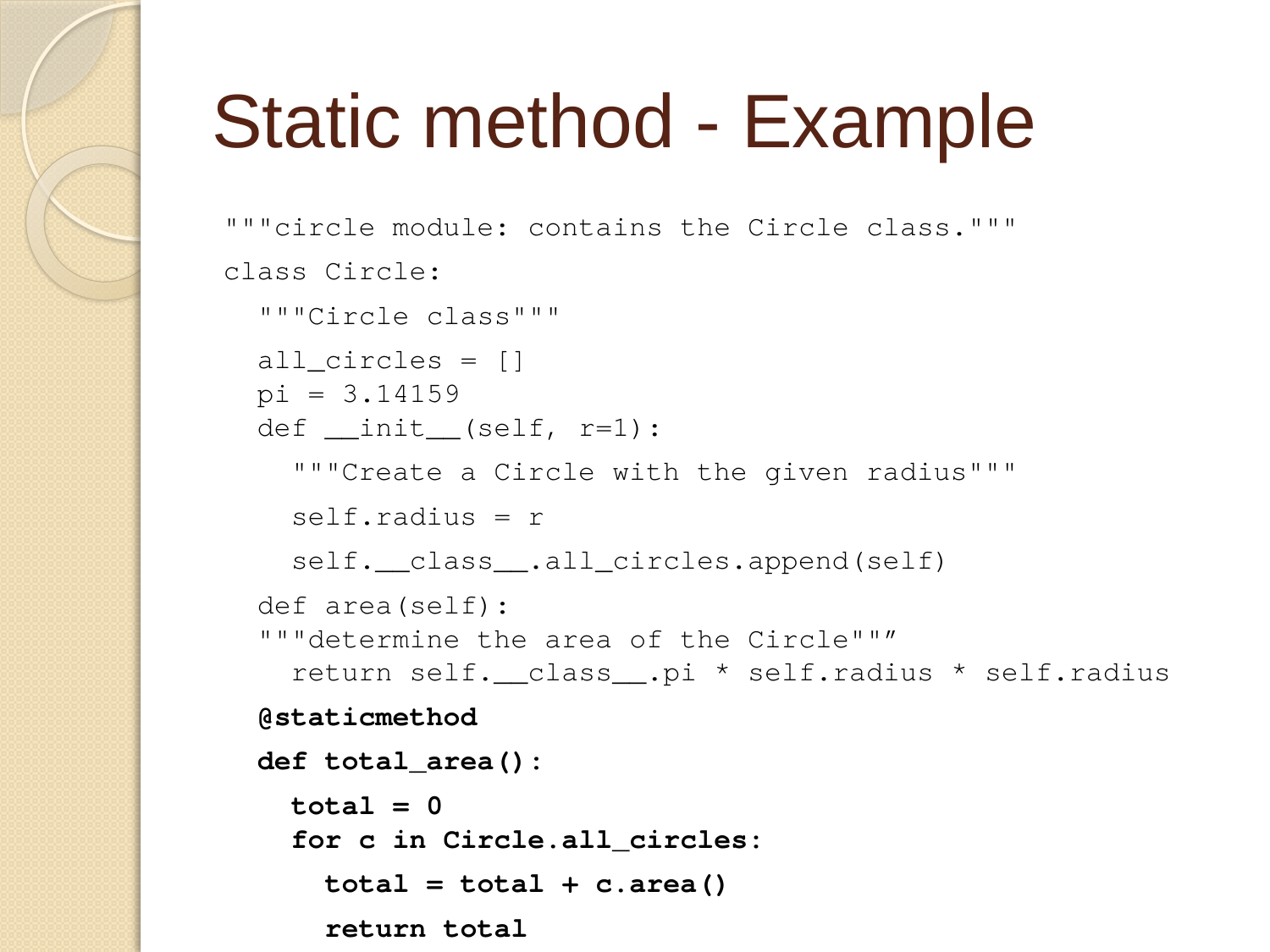

# Static method - Example
"""circle module: contains the Circle class."""
class Circle:
  """Circle class"""
  all_circles = []
  pi = 3.14159
  def __init__(self, r=1):
    """Create a Circle with the given radius"""
    self.radius = r
    self.__class__.all_circles.append(self)
  def area(self):
  """determine the area of the Circle""”
    return self.__class__.pi * self.radius * self.radius
  @staticmethod
  def total_area():
    total = 0
    for c in Circle.all_circles:
      total = total + c.area()
      return total